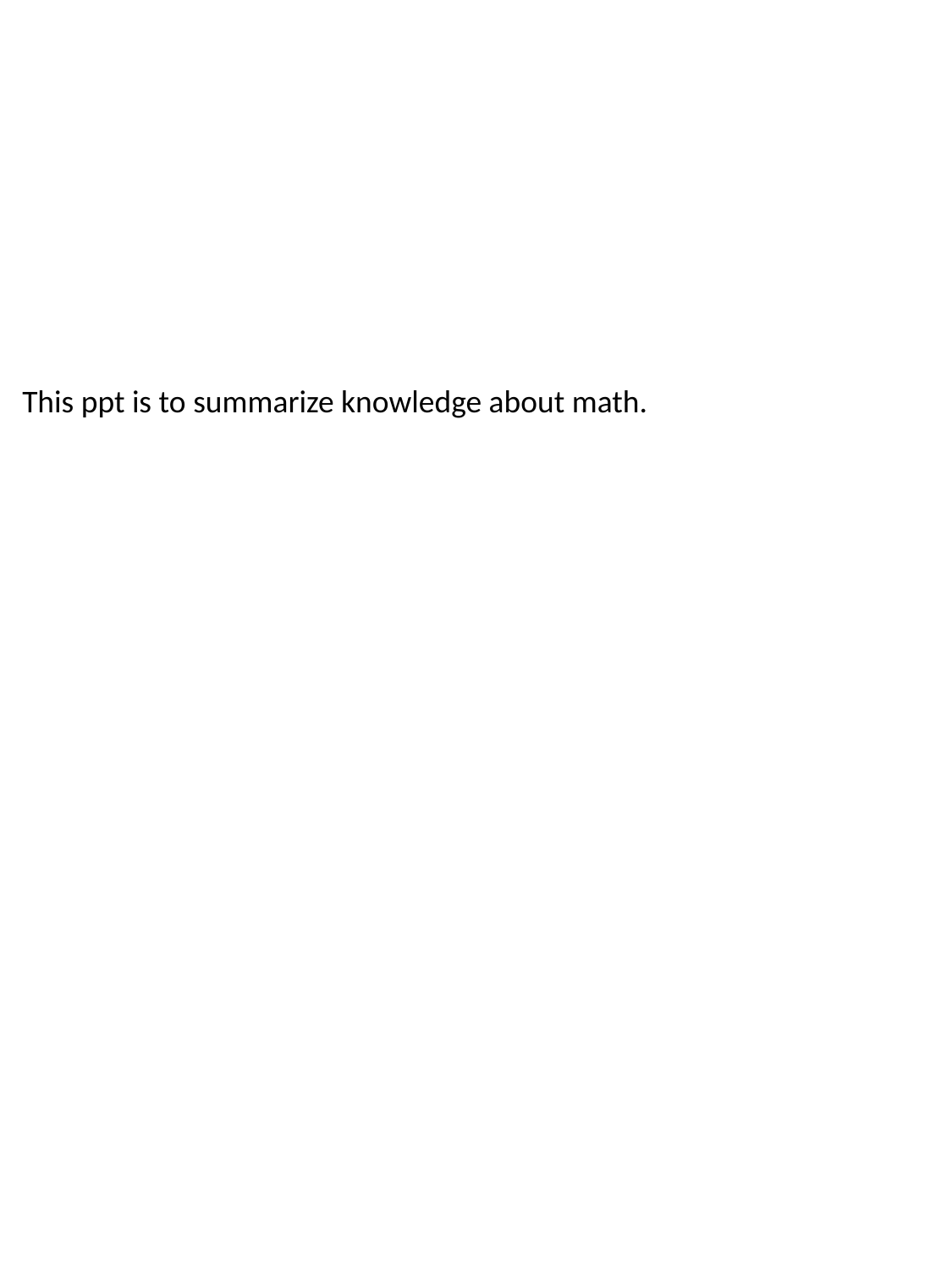

This ppt is to summarize knowledge about math.